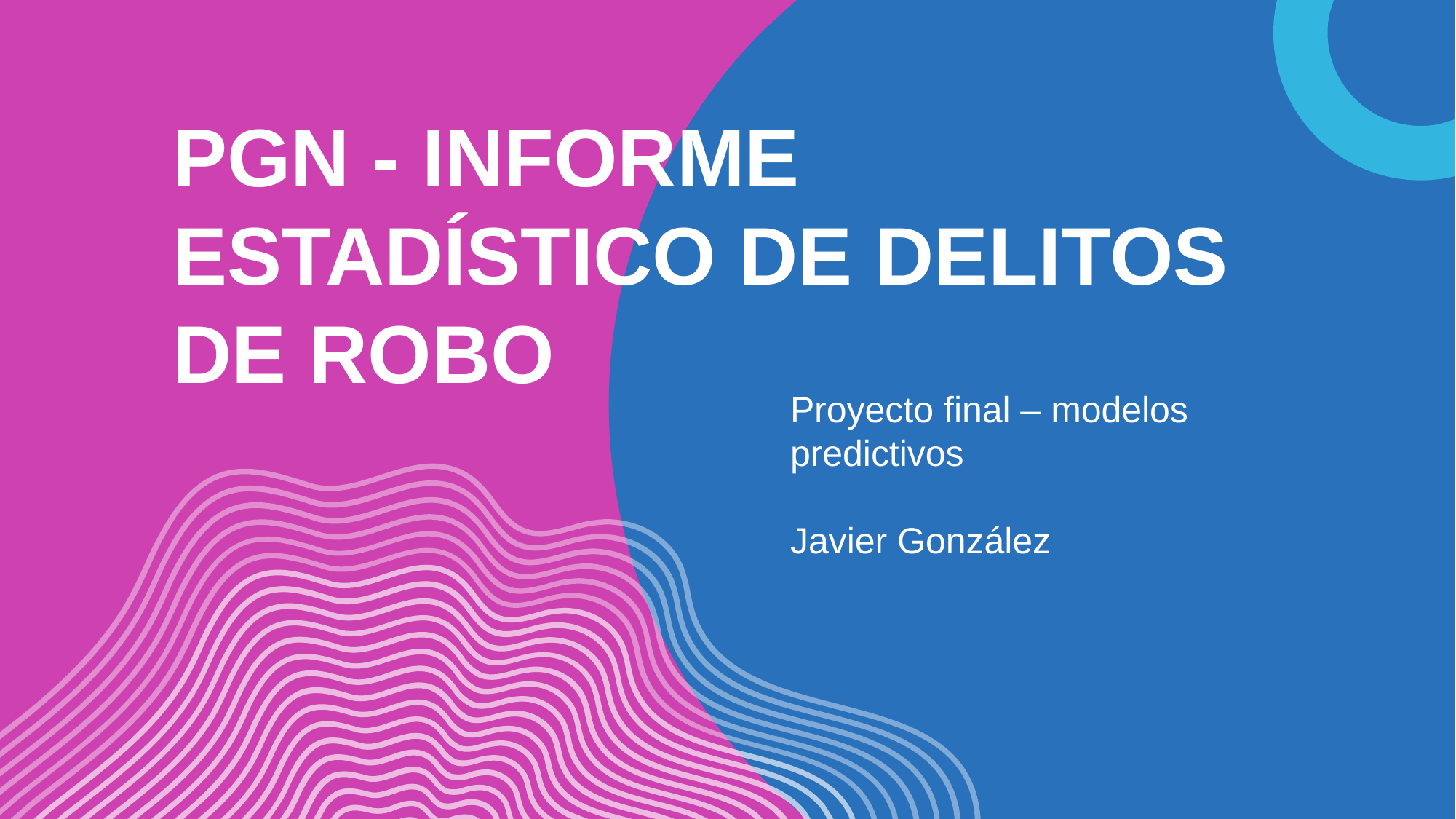

# PGN - Informe Estadístico de Delitos de Robo
Proyecto final – modelos predictivos
Javier González